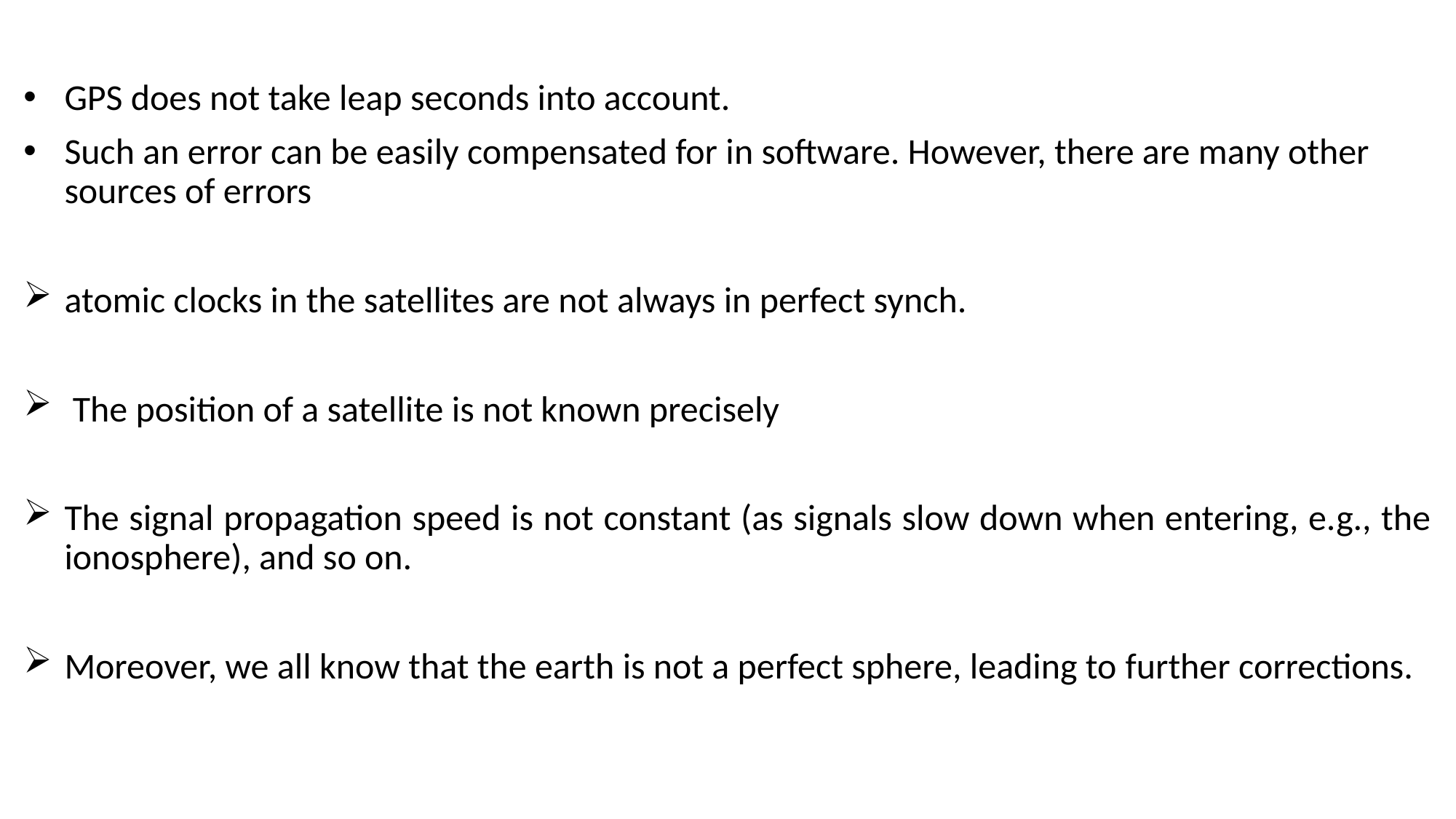

GPS does not take leap seconds into account.
Such an error can be easily compensated for in software. However, there are many other sources of errors

atomic clocks in the satellites are not always in perfect synch.

 The position of a satellite is not known precisely

The signal propagation speed is not constant (as signals slow down when entering, e.g., the ionosphere), and so on.

Moreover, we all know that the earth is not a perfect sphere, leading to further corrections.